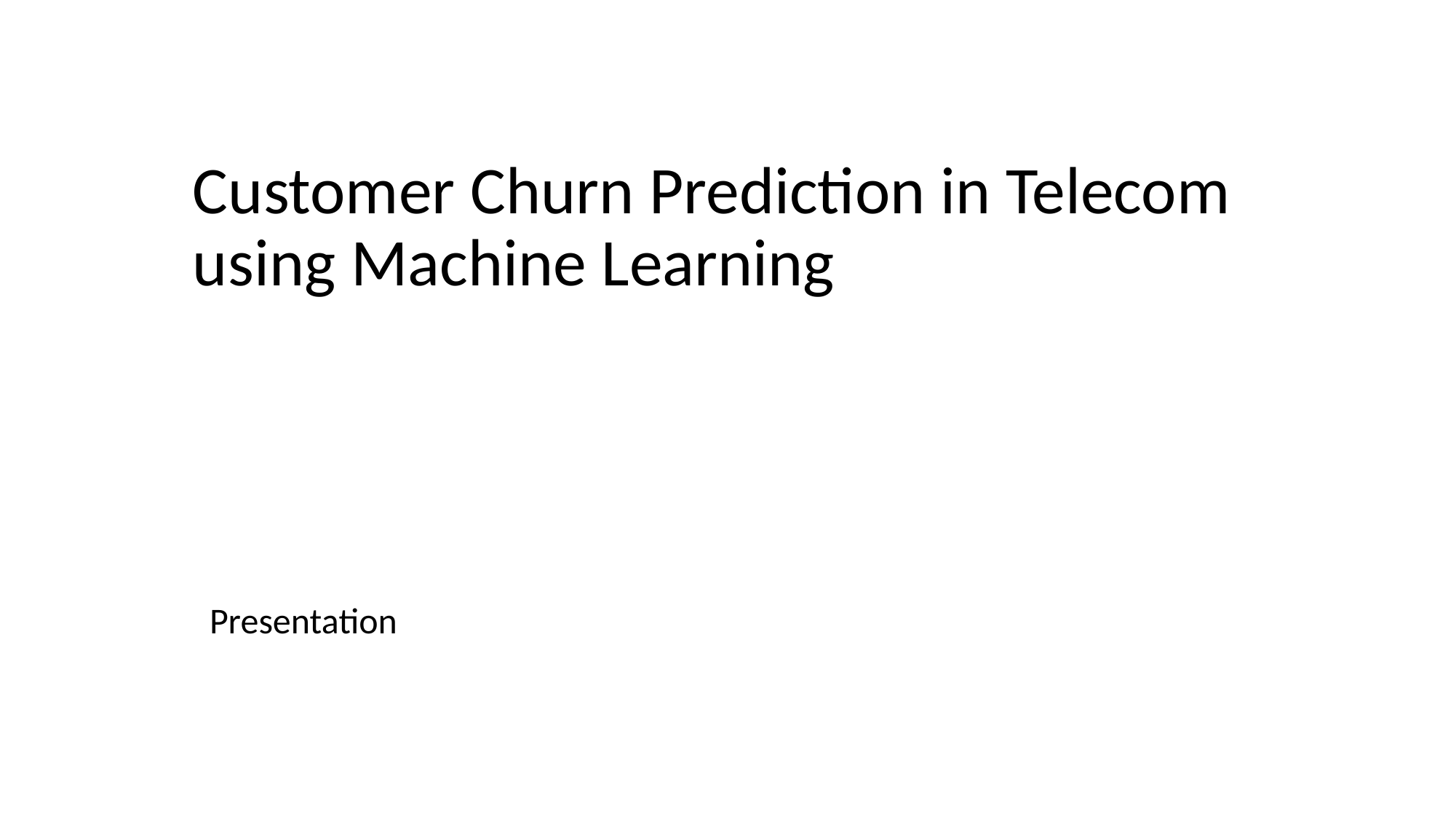

# Customer Churn Prediction in Telecom using Machine Learning
Presentation